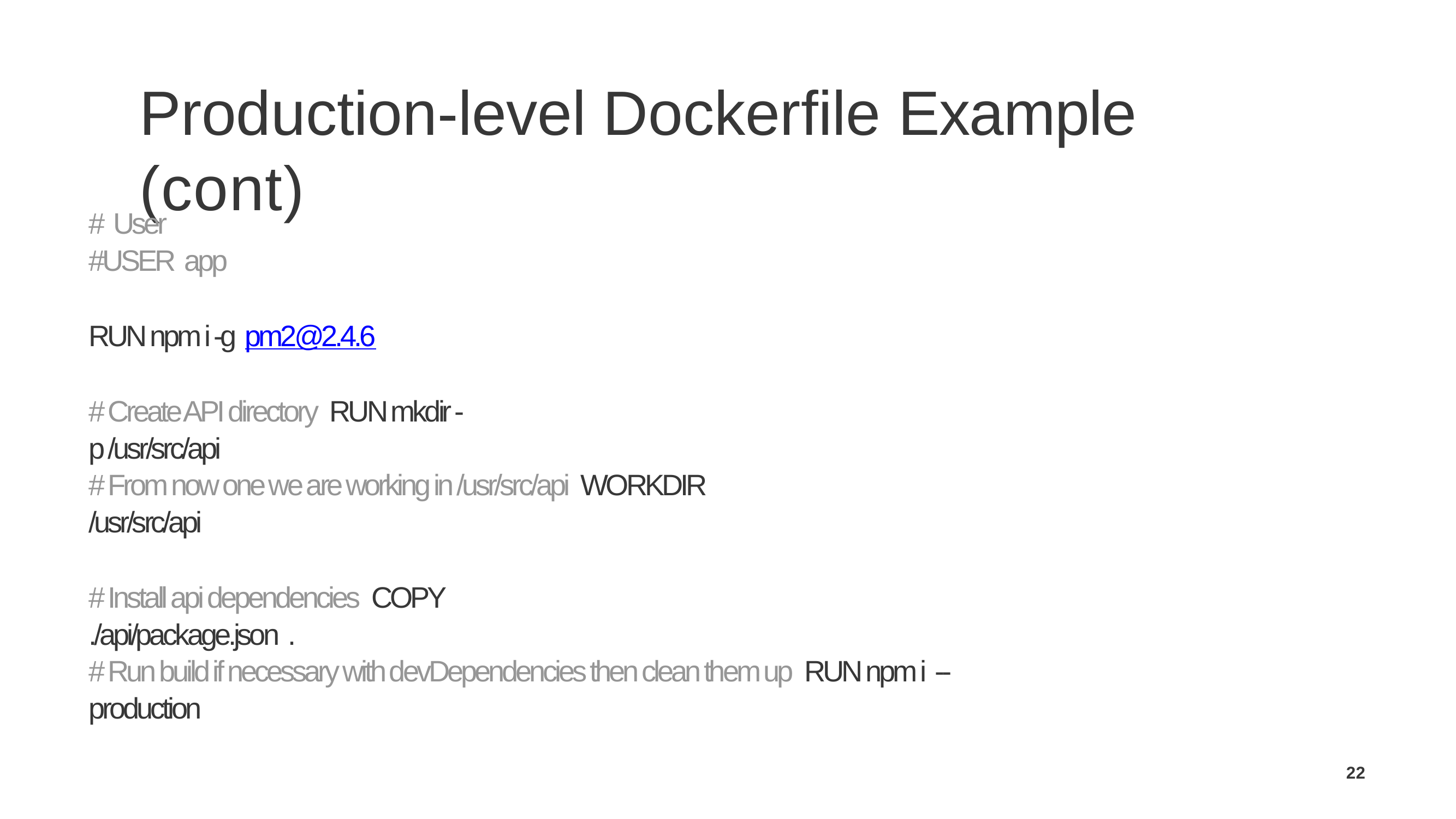

# Production-level Dockerﬁle Example (cont)
# User
#USER app

RUN npm i -g pm2@2.4.6

# Create API directory  RUN mkdir -p /usr/src/api
# From now one we are working in /usr/src/api  WORKDIR /usr/src/api

# Install api dependencies  COPY ./api/package.json .
# Run build if necessary with devDependencies then clean them up  RUN npm i --production
22